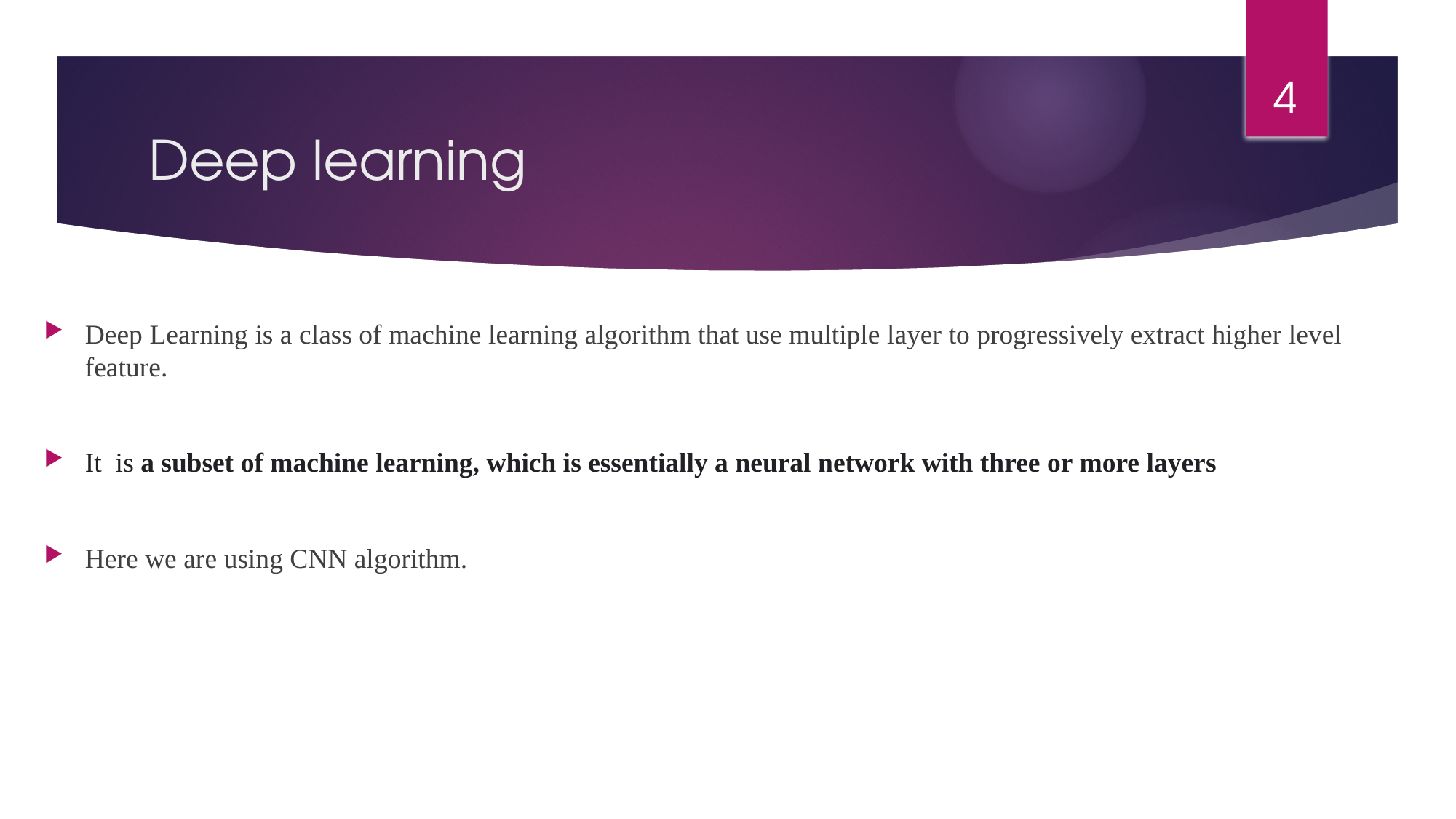

4
# Deep learning
Deep Learning is a class of machine learning algorithm that use multiple layer to progressively extract higher level feature.

It  is a subset of machine learning, which is essentially a neural network with three or more layers

Here we are using CNN algorithm.